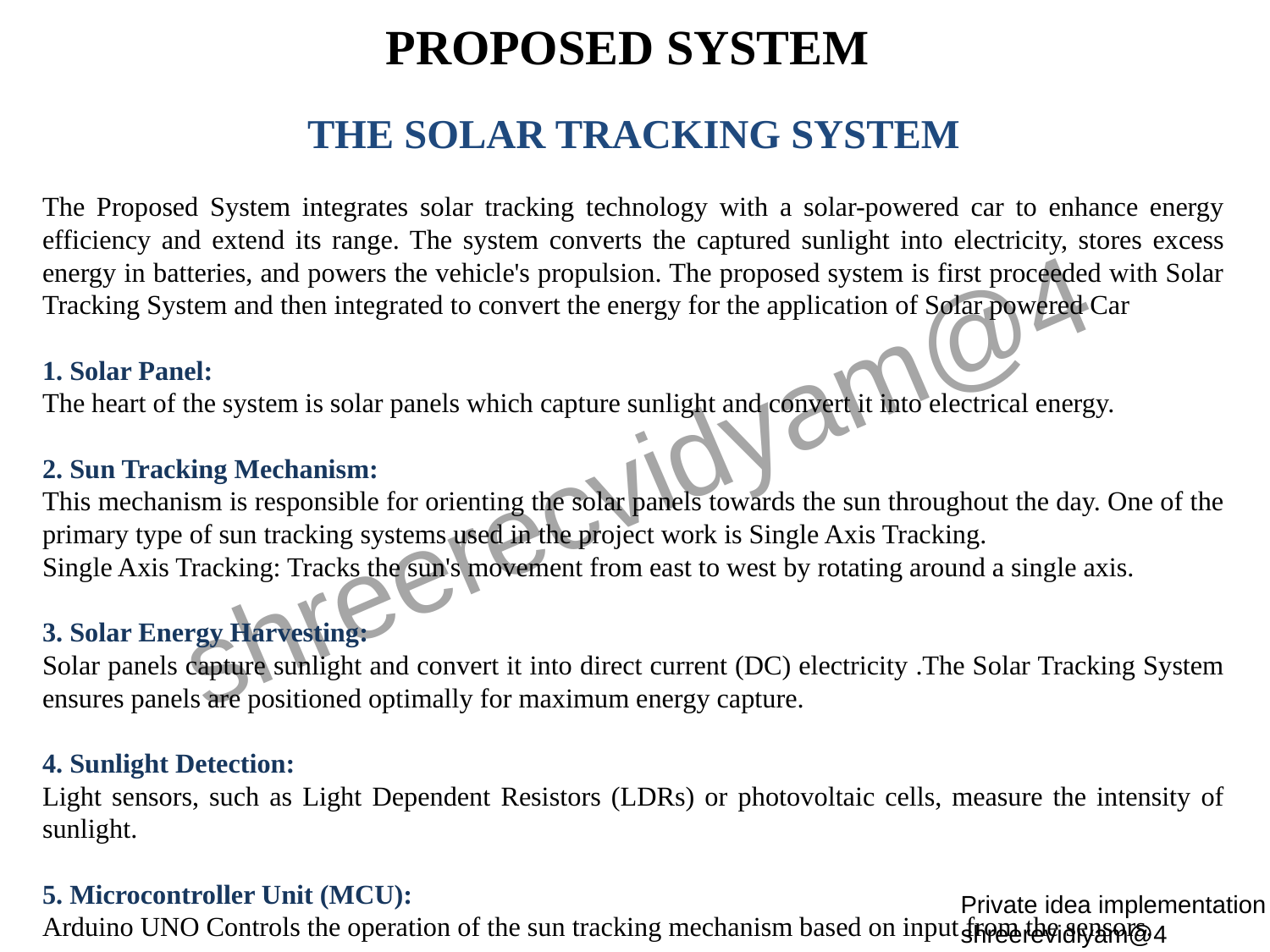

PROPOSED SYSTEM

THE SOLAR TRACKING SYSTEM
The Proposed System integrates solar tracking technology with a solar-powered car to enhance energy efficiency and extend its range. The system converts the captured sunlight into electricity, stores excess energy in batteries, and powers the vehicle's propulsion. The proposed system is first proceeded with Solar Tracking System and then integrated to convert the energy for the application of Solar powered Car

1. Solar Panel:
The heart of the system is solar panels which capture sunlight and convert it into electrical energy.

2. Sun Tracking Mechanism:
This mechanism is responsible for orienting the solar panels towards the sun throughout the day. One of the primary type of sun tracking systems used in the project work is Single Axis Tracking.
Single Axis Tracking: Tracks the sun's movement from east to west by rotating around a single axis.

3. Solar Energy Harvesting:
Solar panels capture sunlight and convert it into direct current (DC) electricity .The Solar Tracking System ensures panels are positioned optimally for maximum energy capture.

4. Sunlight Detection:
Light sensors, such as Light Dependent Resistors (LDRs) or photovoltaic cells, measure the intensity of sunlight.

5. Microcontroller Unit (MCU):
Arduino UNO Controls the operation of the sun tracking mechanism based on input from the sensors.